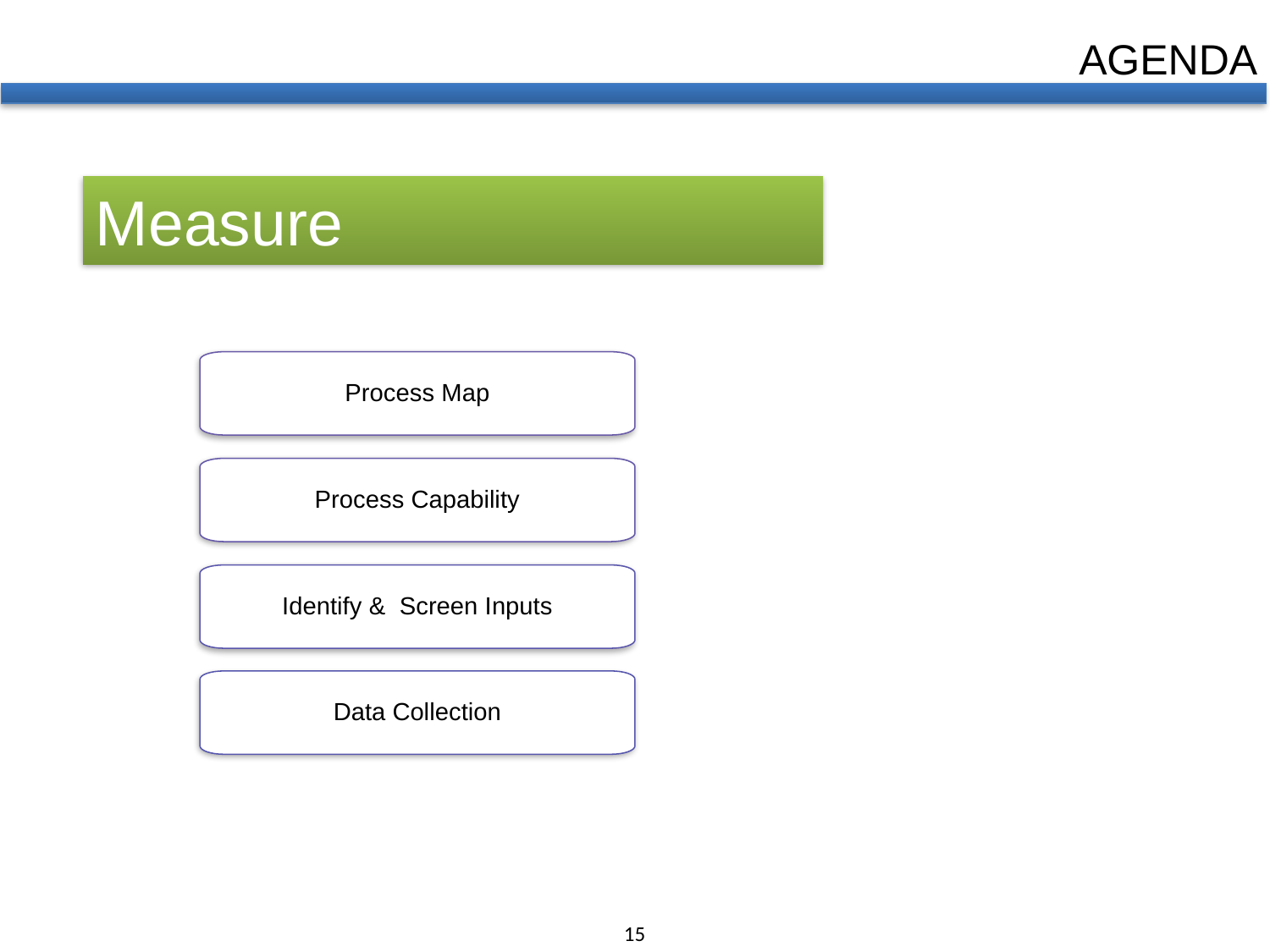

AGENDA
Measure
Process Map
Process Capability
Identify &  Screen Inputs
Data Collection